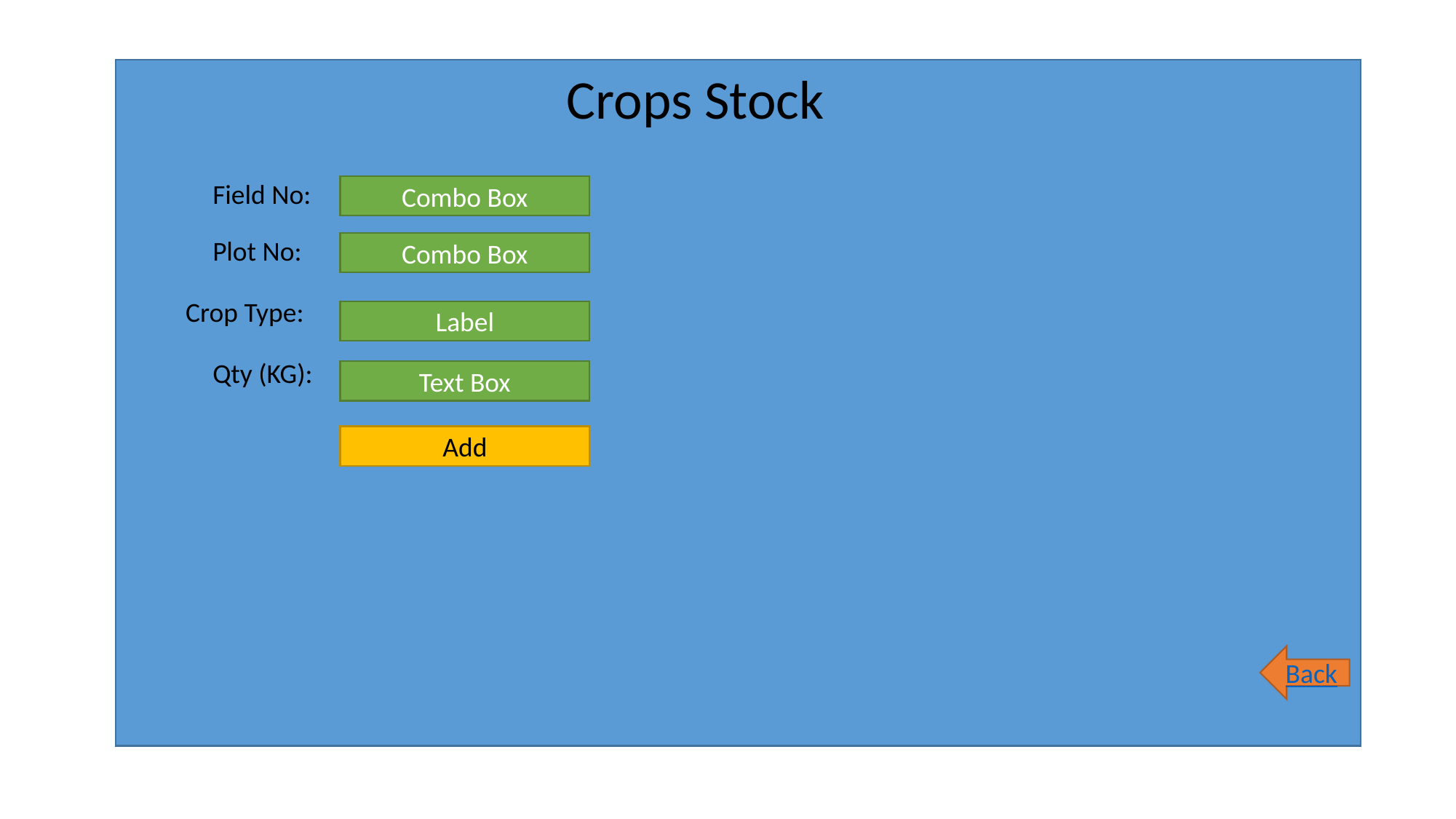

Crops Stock
Field No:
Combo Box
Plot No:
Combo Box
Crop Type:
Label
Qty (KG):
Text Box
Add
Back